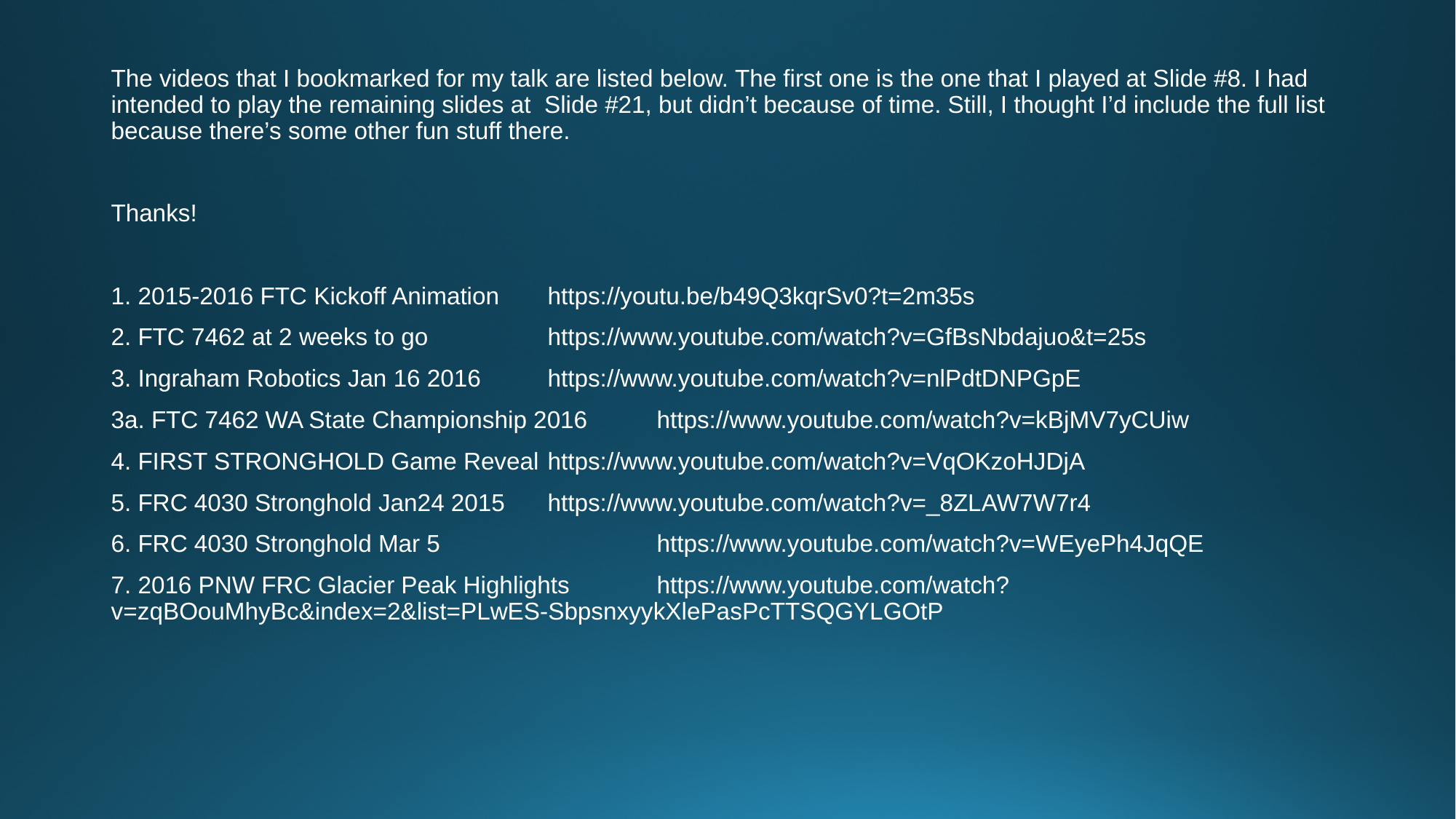

The videos that I bookmarked for my talk are listed below. The first one is the one that I played at Slide #8. I had intended to play the remaining slides at  Slide #21, but didn’t because of time. Still, I thought I’d include the full list because there’s some other fun stuff there.

Thanks!

1. 2015-2016 FTC Kickoff Animation 	https://youtu.be/b49Q3kqrSv0?t=2m35s
2. FTC 7462 at 2 weeks to go		https://www.youtube.com/watch?v=GfBsNbdajuo&t=25s
3. Ingraham Robotics Jan 16 2016	https://www.youtube.com/watch?v=nlPdtDNPGpE
3a. FTC 7462 WA State Championship 2016	https://www.youtube.com/watch?v=kBjMV7yCUiw
4. FIRST STRONGHOLD Game Reveal	https://www.youtube.com/watch?v=VqOKzoHJDjA
5. FRC 4030 Stronghold Jan24 2015	https://www.youtube.com/watch?v=_8ZLAW7W7r4
6. FRC 4030 Stronghold Mar 5		https://www.youtube.com/watch?v=WEyePh4JqQE
7. 2016 PNW FRC Glacier Peak Highlights	https://www.youtube.com/watch?v=zqBOouMhyBc&index=2&list=PLwES-SbpsnxyykXlePasPcTTSQGYLGOtP